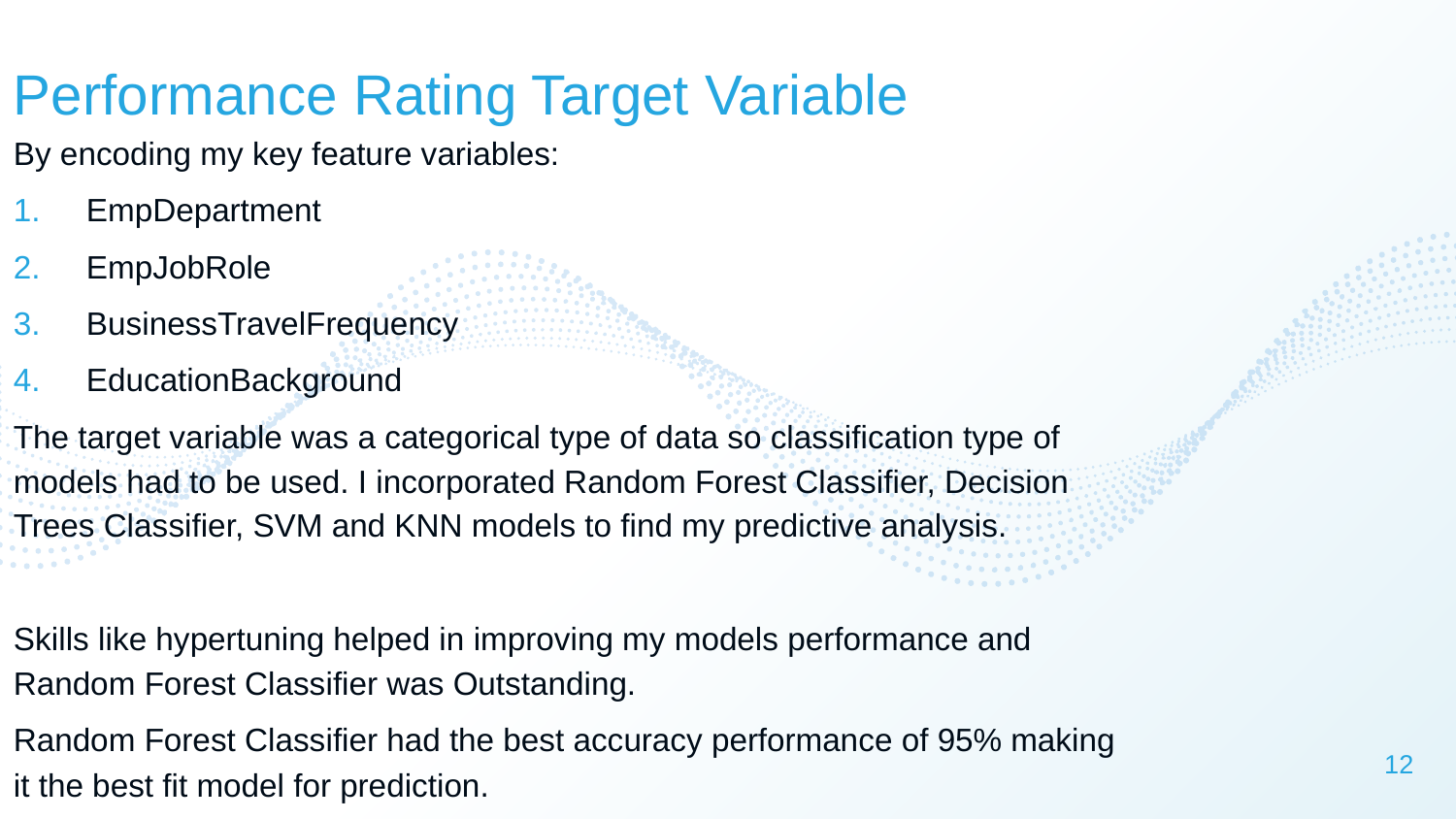

Performance Rating Target Variable
By encoding my key feature variables:
EmpDepartment
EmpJobRole
BusinessTravelFrequency
EducationBackground
The target variable was a categorical type of data so classification type of models had to be used. I incorporated Random Forest Classifier, Decision Trees Classifier, SVM and KNN models to find my predictive analysis.

Skills like hypertuning helped in improving my models performance and Random Forest Classifier was Outstanding.
Random Forest Classifier had the best accuracy performance of 95% making it the best fit model for prediction.

12